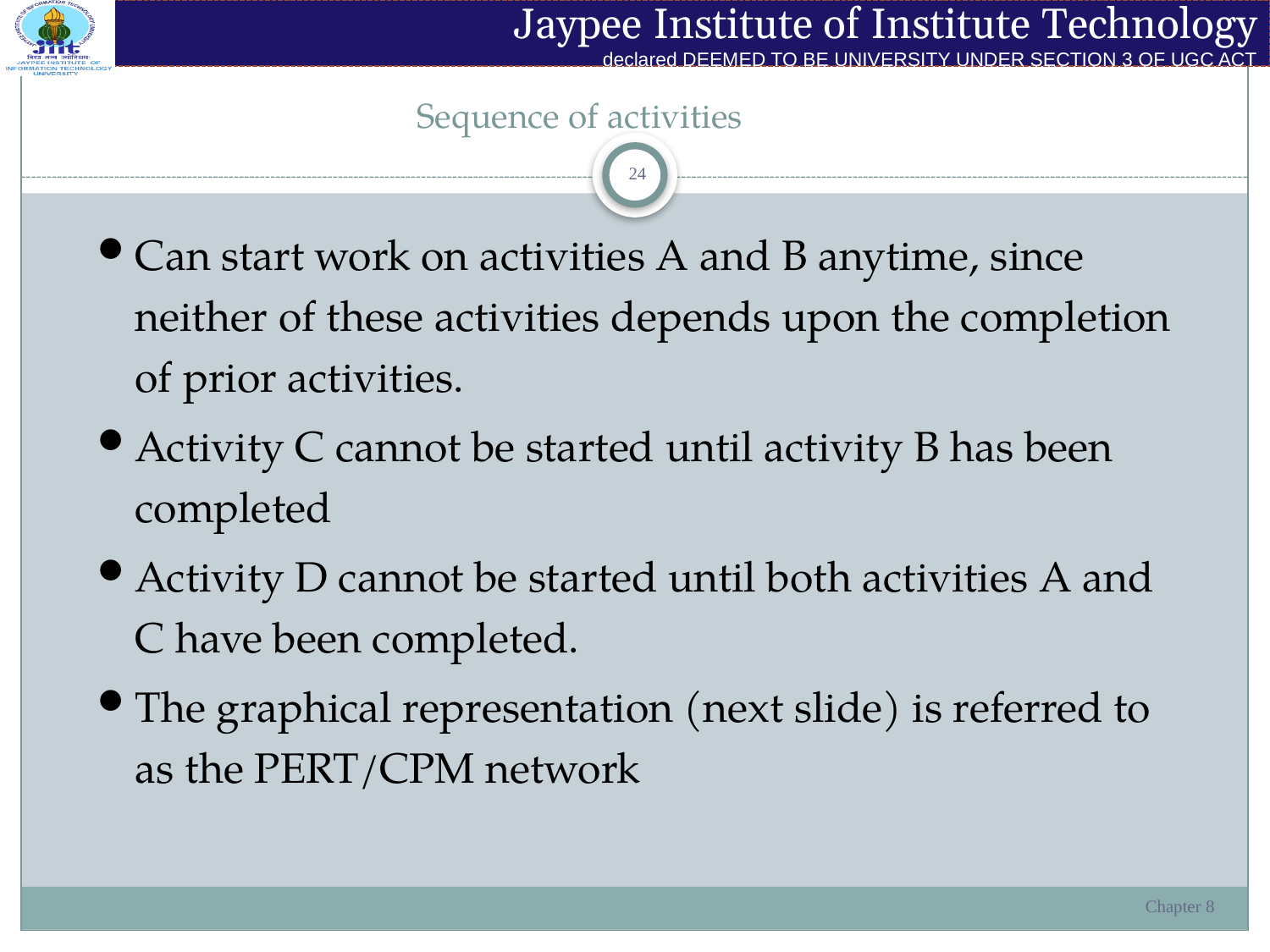

# Sequence of activities
24
Can start work on activities A and B anytime, since neither of these activities depends upon the completion of prior activities.
Activity C cannot be started until activity B has been completed
Activity D cannot be started until both activities A and C have been completed.
The graphical representation (next slide) is referred to as the PERT/CPM network
Chapter 8